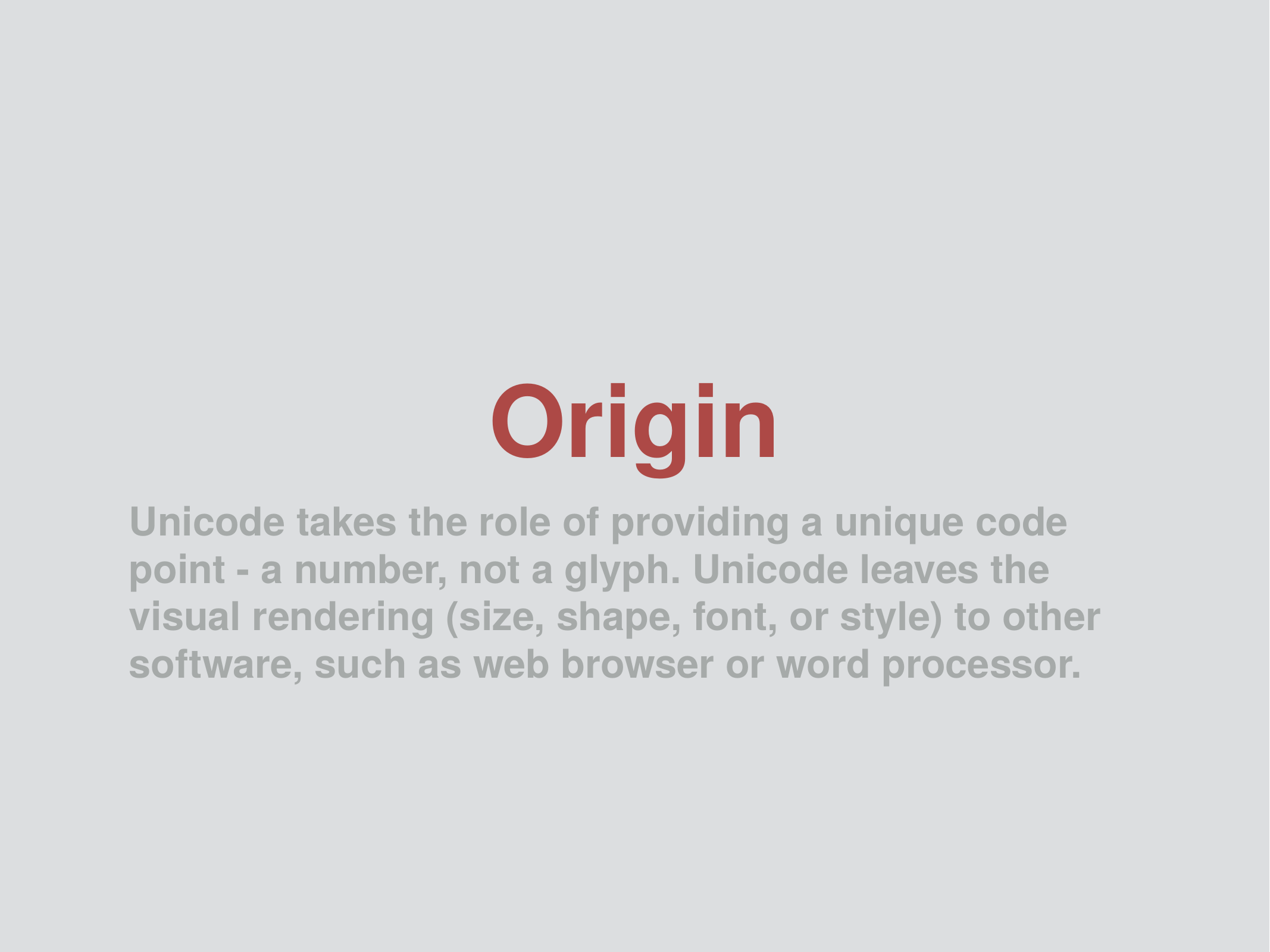

# Origin
Unicode takes the role of providing a unique code point - a number, not a glyph. Unicode leaves the visual rendering (size, shape, font, or style) to other software, such as web browser or word processor.